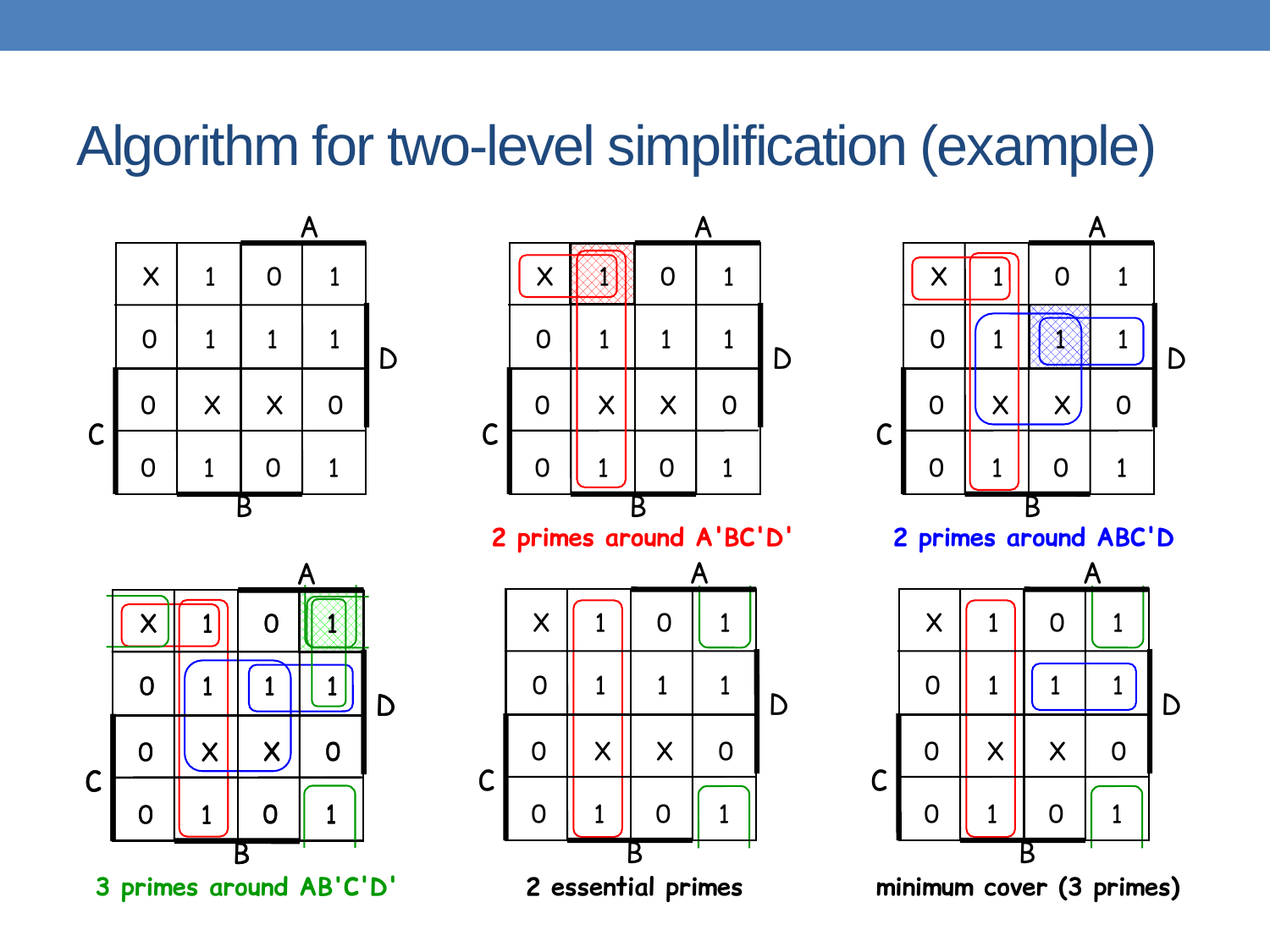

# Algorithm for two-level simplification (example)
A

0	1
1	1
X	1
0	1

D

X	0
0	1
0	X
0	1
C

B

2 primes around A'BC'D'
A

0	1
1	1
X	1
0	1

D

X	0
0	1
0	X
0	1
C

B

2 primes around ABC'D
A

0	1
1	1
X	1
0	1

D

X	0
0	1
0	X
0	1
C

B

A

0	1
1	1
X	1
0	1

D

X	0
0	1
0	X
0	1
C

B

A

0	1
1	1
X	1
0	1

D

X	0
0	1
0	X
0	1
C

B

2 essential primes

A

0	1
1	1
X	1
0	1

D

X	0
0	1
0	X
0	1
C

B

minimum cover (3 primes)
A

0	1
1	1
X	1
0	1

D

X	0
0	1
0	X
0	1
C

B

   3 primes around AB'C'D'